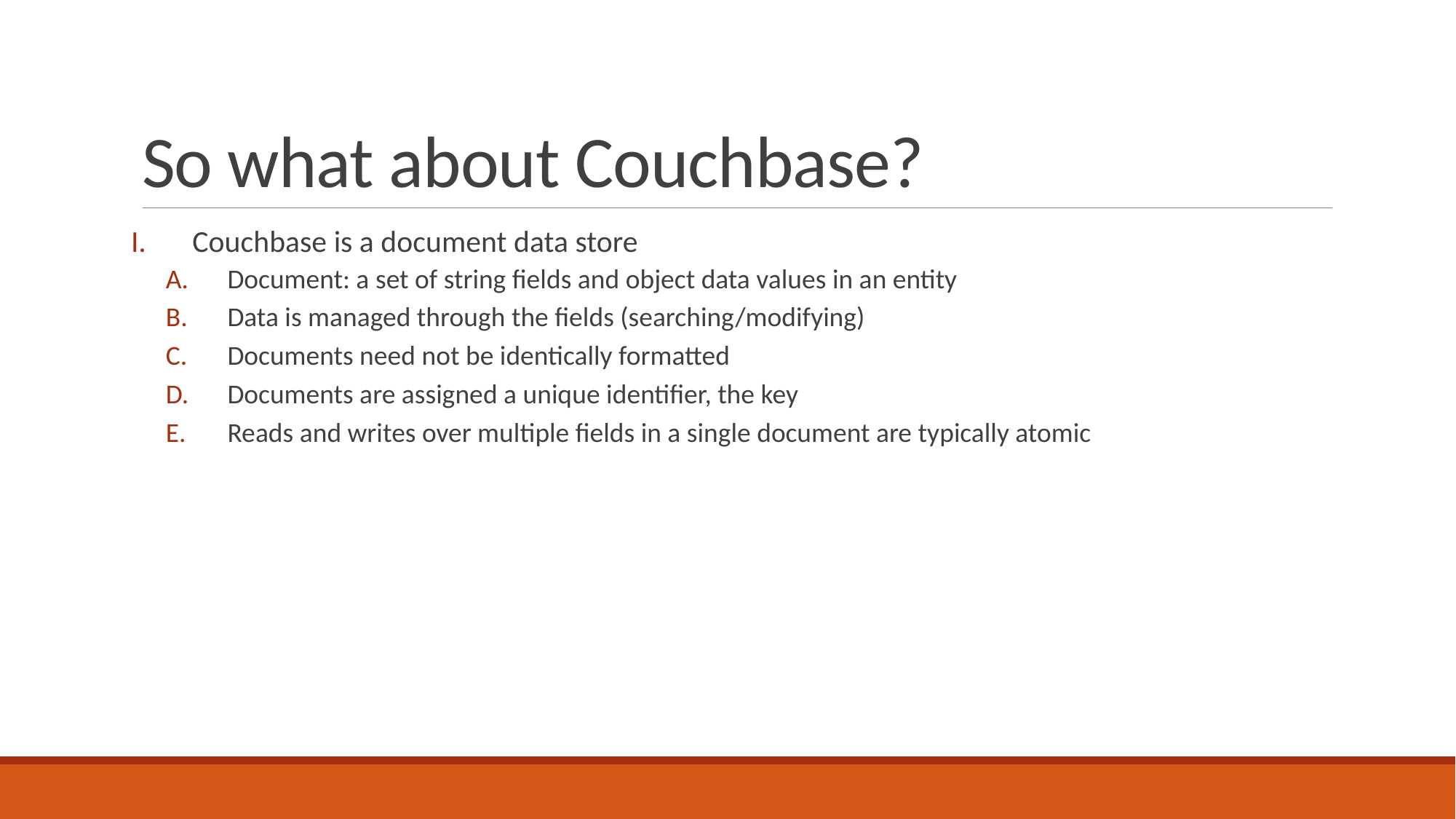

# So what about Couchbase?
Couchbase is a document data store
Document: a set of string fields and object data values in an entity
Data is managed through the fields (searching/modifying)
Documents need not be identically formatted
Documents are assigned a unique identifier, the key
Reads and writes over multiple fields in a single document are typically atomic